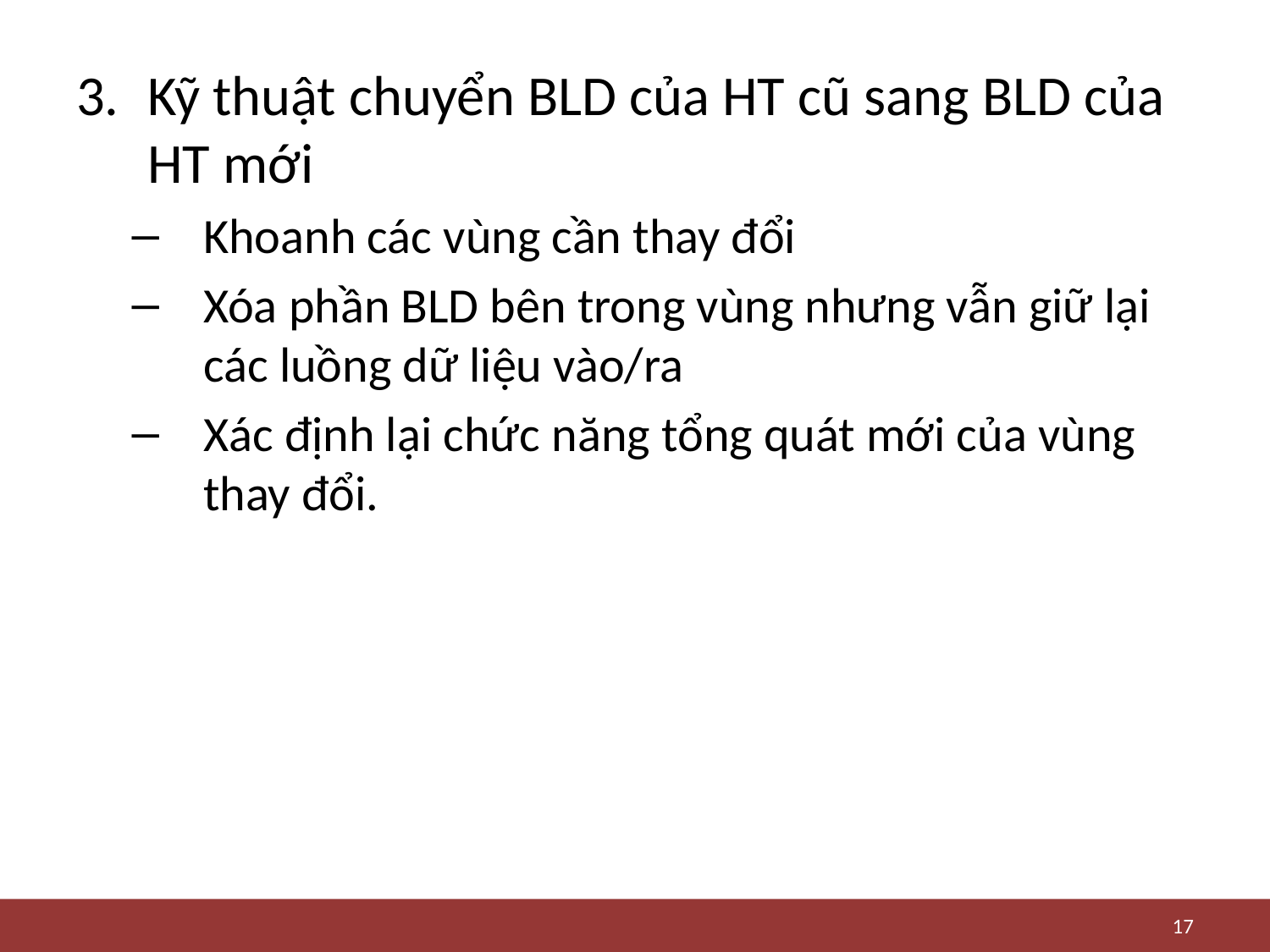

Kỹ thuật chuyển BLD của HT cũ sang BLD của HT mới
Khoanh các vùng cần thay đổi
Xóa phần BLD bên trong vùng nhưng vẫn giữ lại các luồng dữ liệu vào/ra
Xác định lại chức năng tổng quát mới của vùng thay đổi.

17